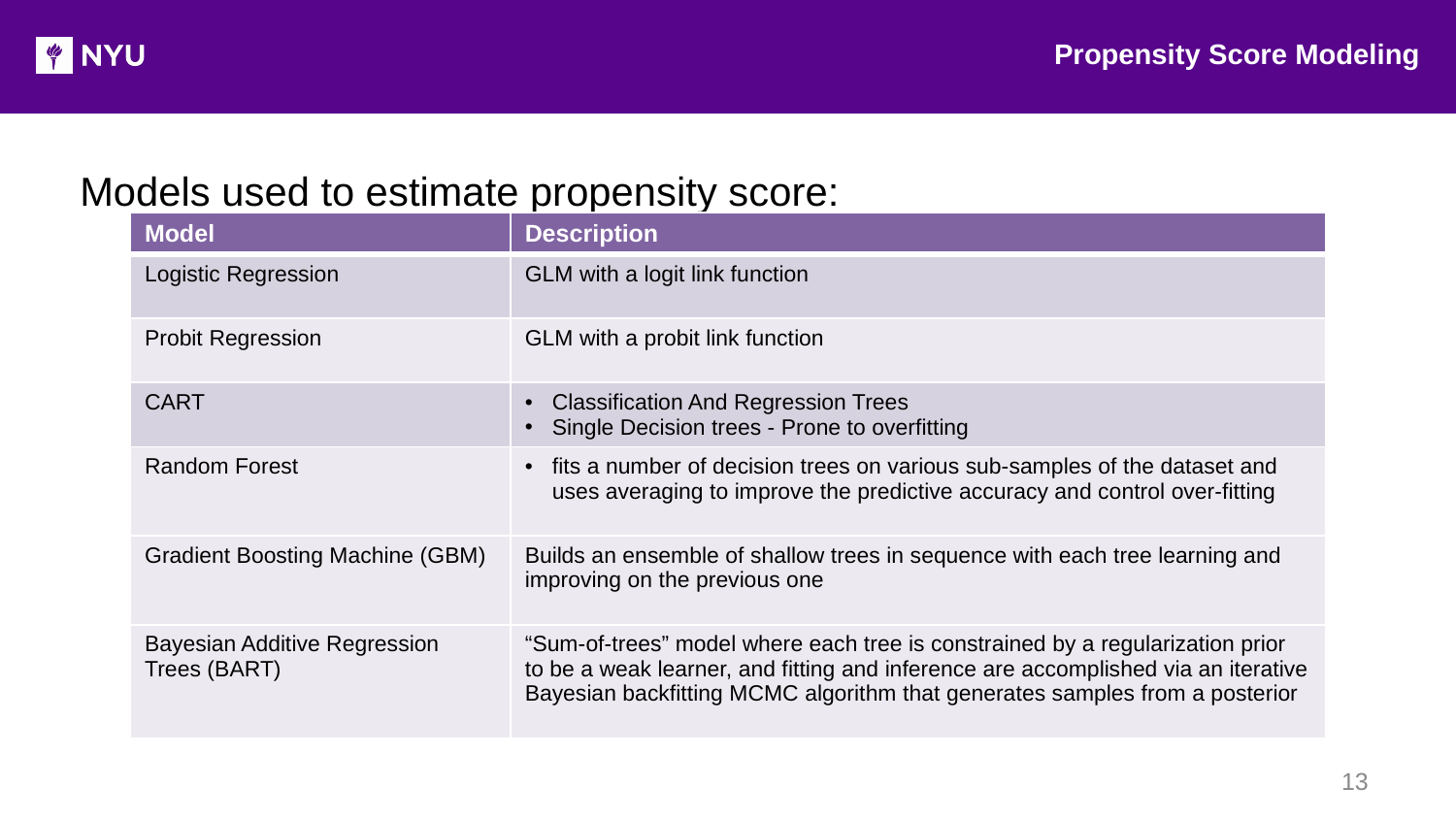

Propensity Score Modeling
Models used to estimate propensity score:

| Model | Description |
| --- | --- |
| Logistic Regression | GLM with a logit link function |
| Probit Regression | GLM with a probit link function |
| CART | Classification And Regression Trees Single Decision trees - Prone to overfitting |
| Random Forest | fits a number of decision trees on various sub-samples of the dataset and uses averaging to improve the predictive accuracy and control over-fitting |
| Gradient Boosting Machine (GBM) | Builds an ensemble of shallow trees in sequence with each tree learning and improving on the previous one |
| Bayesian Additive Regression Trees (BART) | “Sum-of-trees” model where each tree is constrained by a regularization prior to be a weak learner, and fitting and inference are accomplished via an iterative Bayesian backfitting MCMC algorithm that generates samples from a posterior |
13